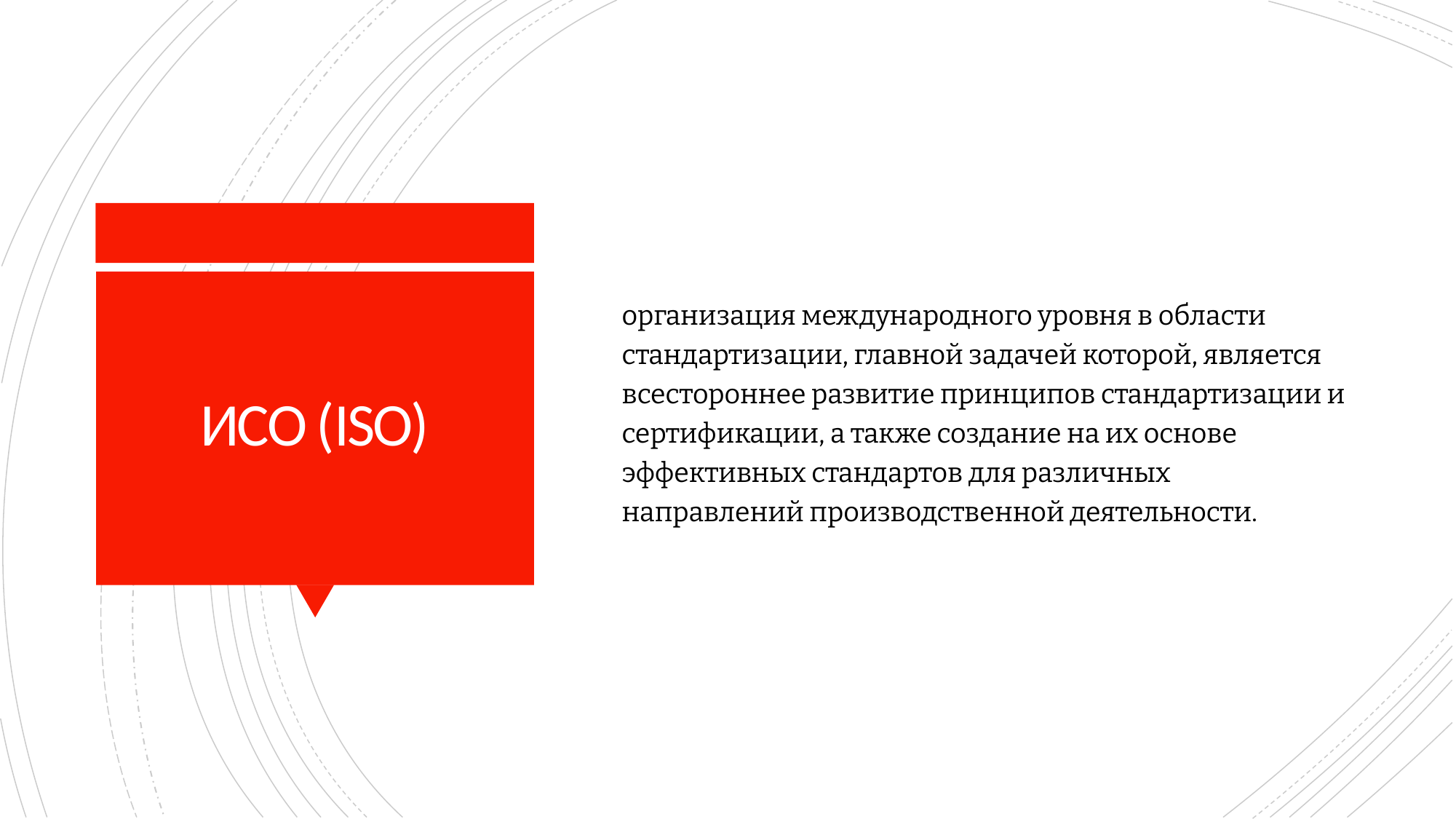

организация международного уровня в области стандартизации, главной задачей которой, является всестороннее развитие принципов стандартизации и сертификации, а также создание на их основе эффективных стандартов для различных направлений производственной деятельности.
# ИСО (ISO)